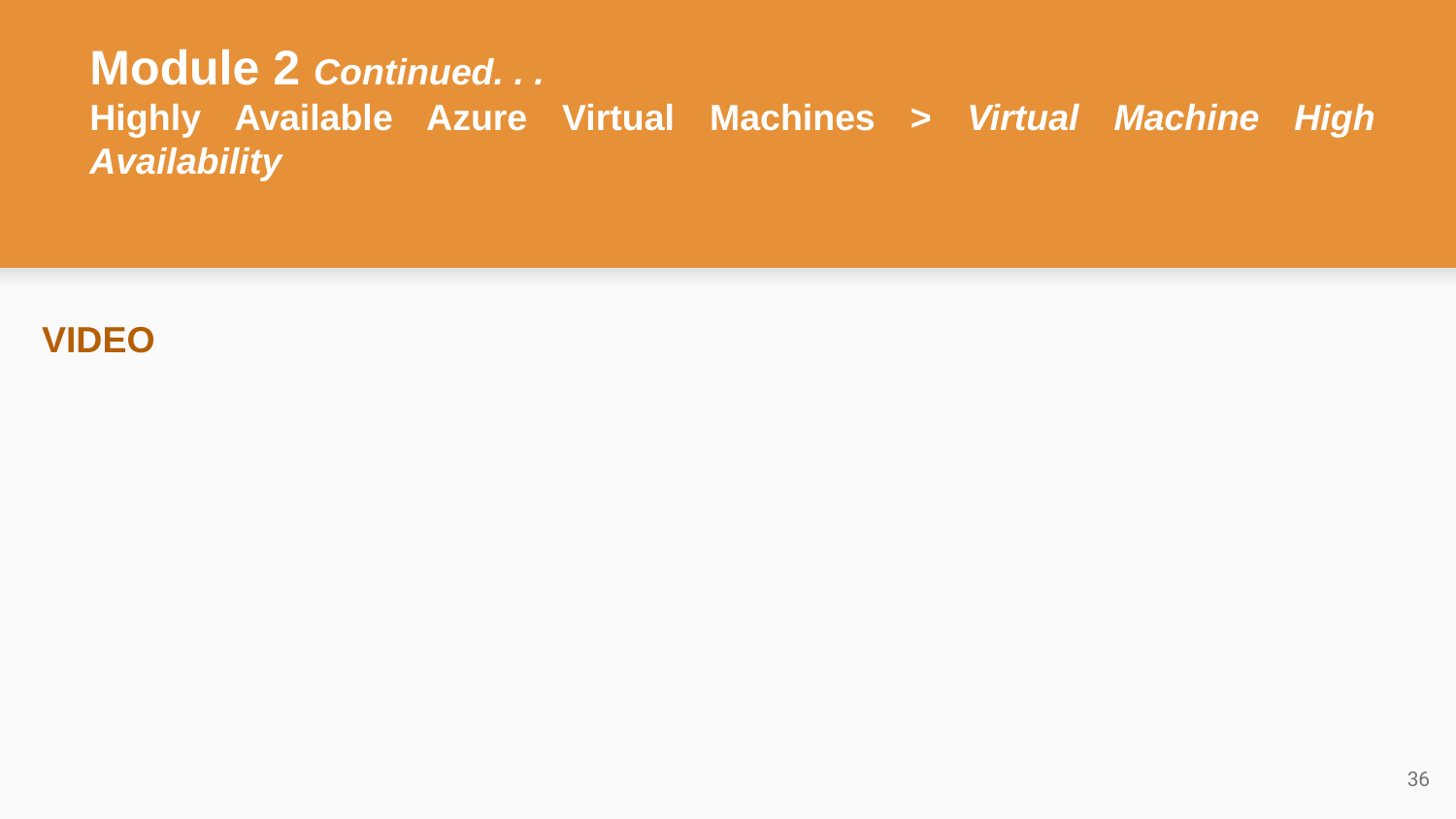

# Module 2 Continued. . .
Highly Available Azure Virtual Machines > Virtual Machine High Availability

VIDEO
36